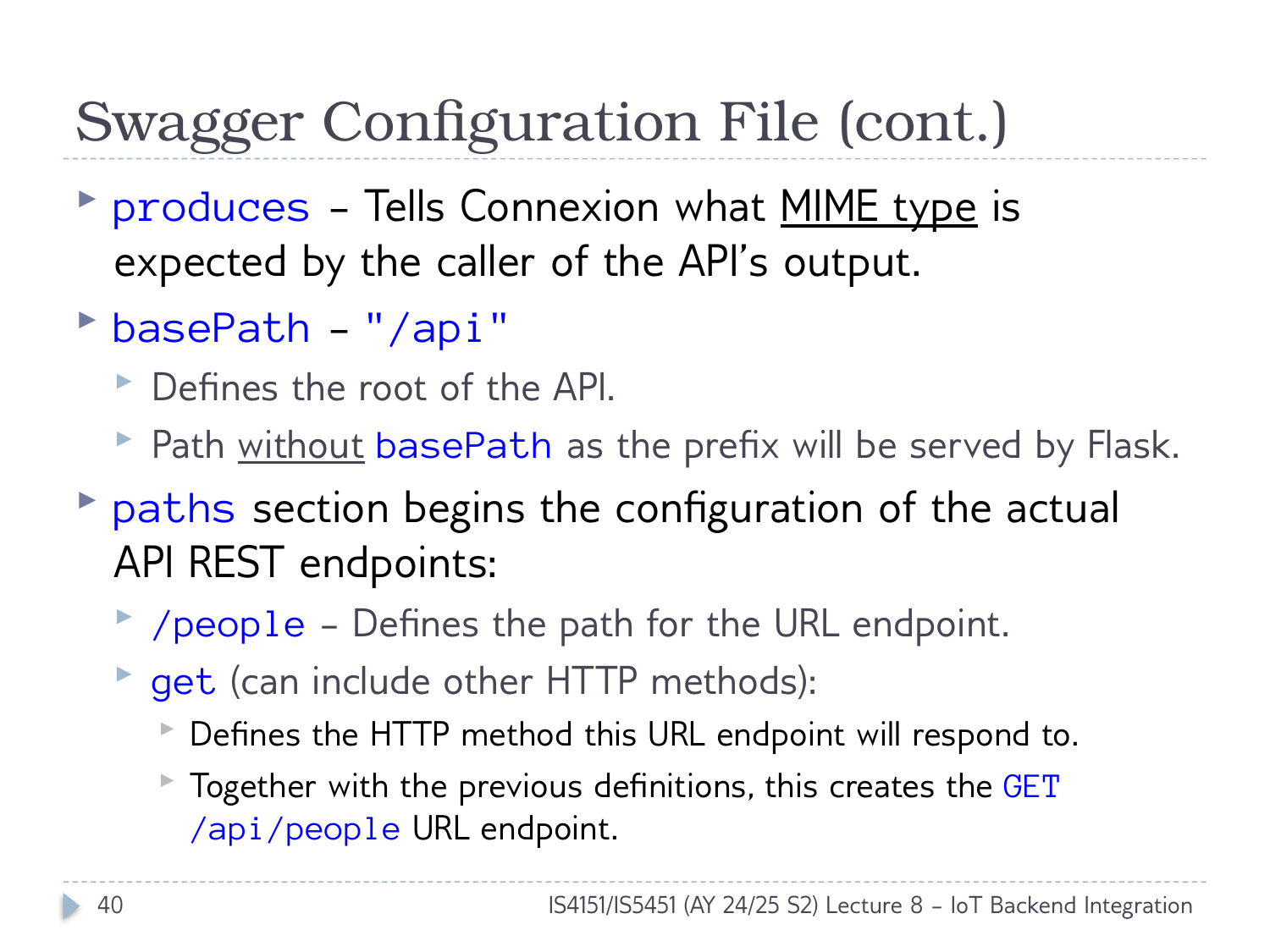

# Swagger Configuration File (cont.)
produces – Tells Connexion what MIME type is expected by the caller of the API’s output.
basePath – "/api"
Defines the root of the API.
Path without basePath as the prefix will be served by Flask.
paths section begins the configuration of the actual API REST endpoints:
/people – Defines the path for the URL endpoint.
get (can include other HTTP methods):
Defines the HTTP method this URL endpoint will respond to.
Together with the previous definitions, this creates the GET /api/people URL endpoint.
40
IS4151/IS5451 (AY 24/25 S2) Lecture 8 – IoT Backend Integration